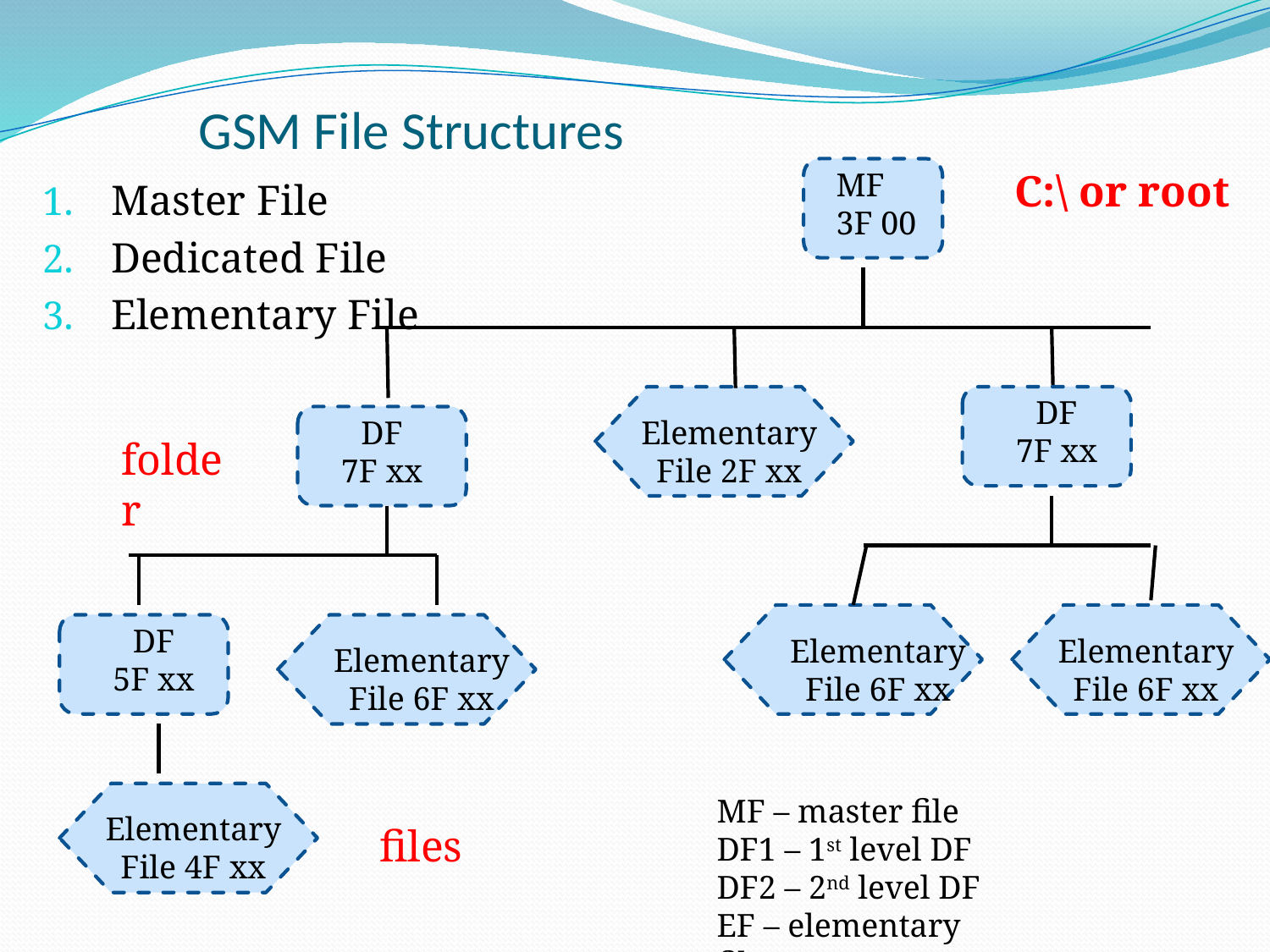

# GSM File Structures

MF
3F 00

DF
7F xx
DF
7F xx
Elementary File 2F xx

DF
5F xx

Elementary File 6F xx
Elementary File 6F xx
Elementary File 6F xx

Elementary File 4F xx

C:\ or root
Master File
Dedicated File
Elementary File
folder
MF – master file
DF1 – 1st level DF
DF2 – 2nd level DF
EF – elementary files
files